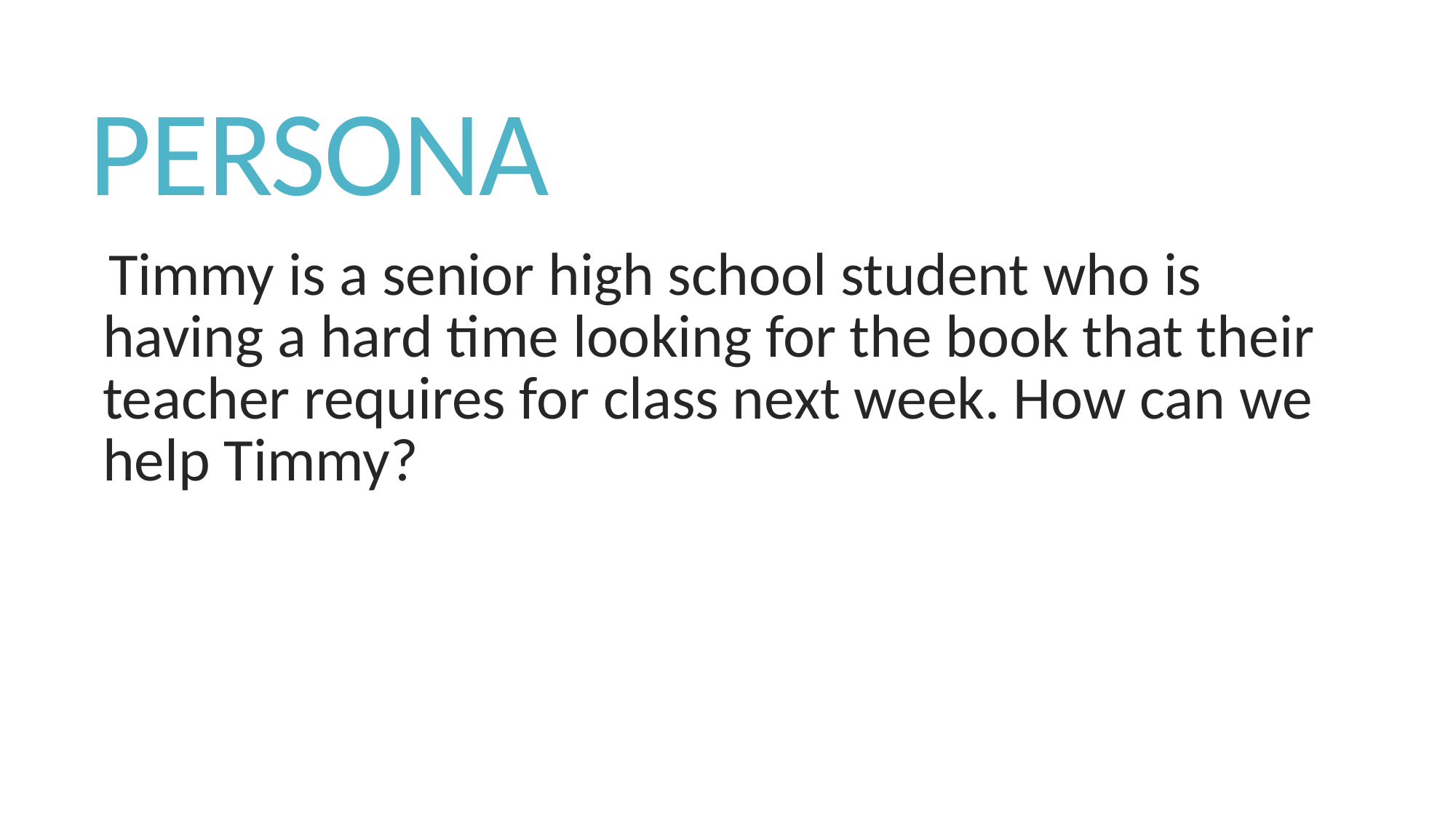

# PERSONA
Timmy is a senior high school student who is having a hard time looking for the book that their teacher requires for class next week. How can we help Timmy?